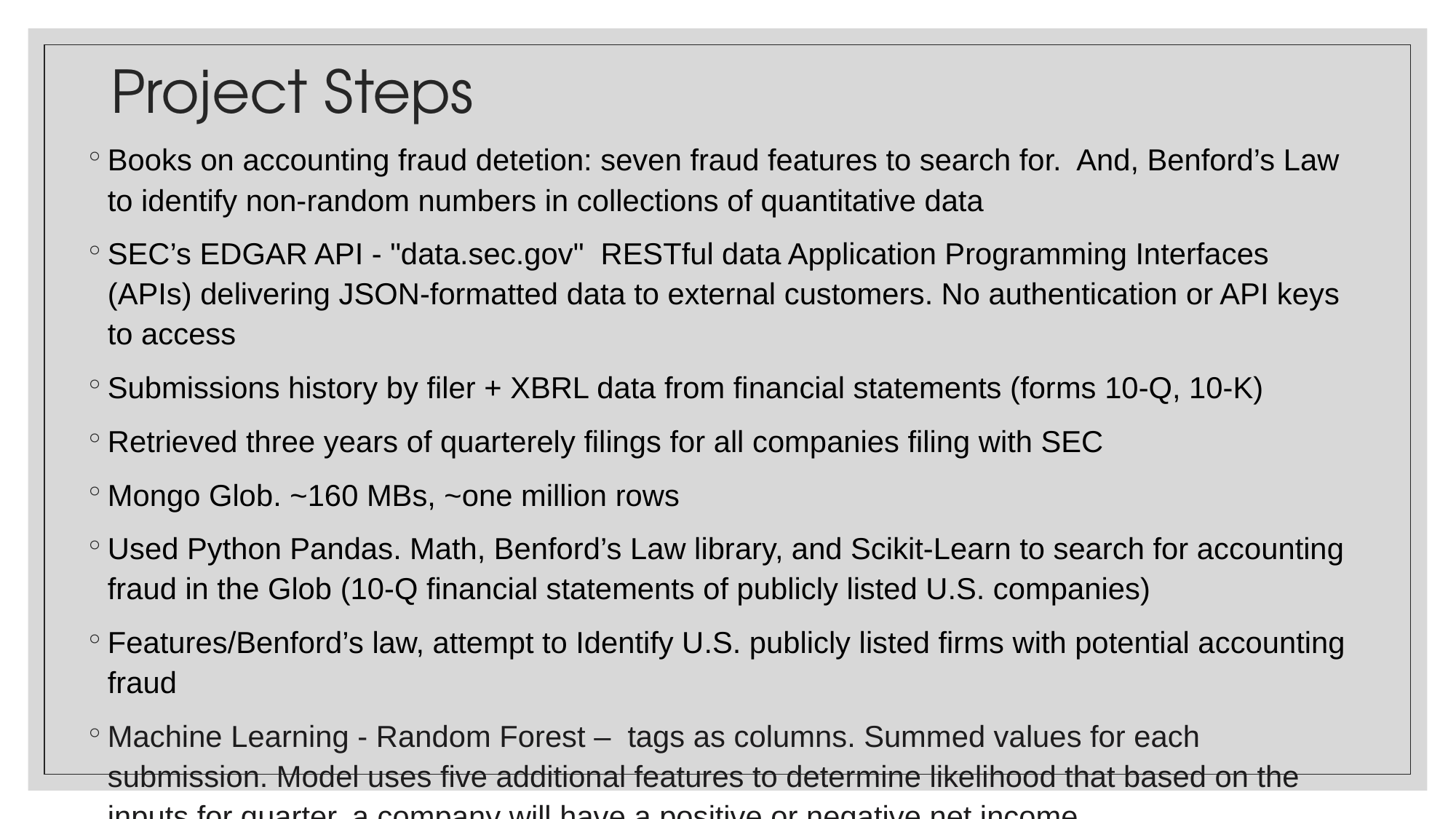

# Project Steps
Books on accounting fraud detetion: seven fraud features to search for.  And, Benford’s Law to identify non-random numbers in collections of quantitative data
SEC’s EDGAR API - "data.sec.gov"  RESTful data Application Programming Interfaces (APIs) delivering JSON-formatted data to external customers. No authentication or API keys to access
Submissions history by filer + XBRL data from financial statements (forms 10-Q, 10-K)
Retrieved three years of quarterely filings for all companies filing with SEC
Mongo Glob. ~160 MBs, ~one million rows
Used Python Pandas. Math, Benford’s Law library, and Scikit-Learn to search for accounting fraud in the Glob (10-Q financial statements of publicly listed U.S. companies)
Features/Benford’s law, attempt to Identify U.S. publicly listed firms with potential accounting fraud
Machine Learning - Random Forest –  tags as columns. Summed values for each submission. Model uses five additional features to determine likelihood that based on the inputs for quarter, a company will have a positive or negative net income.